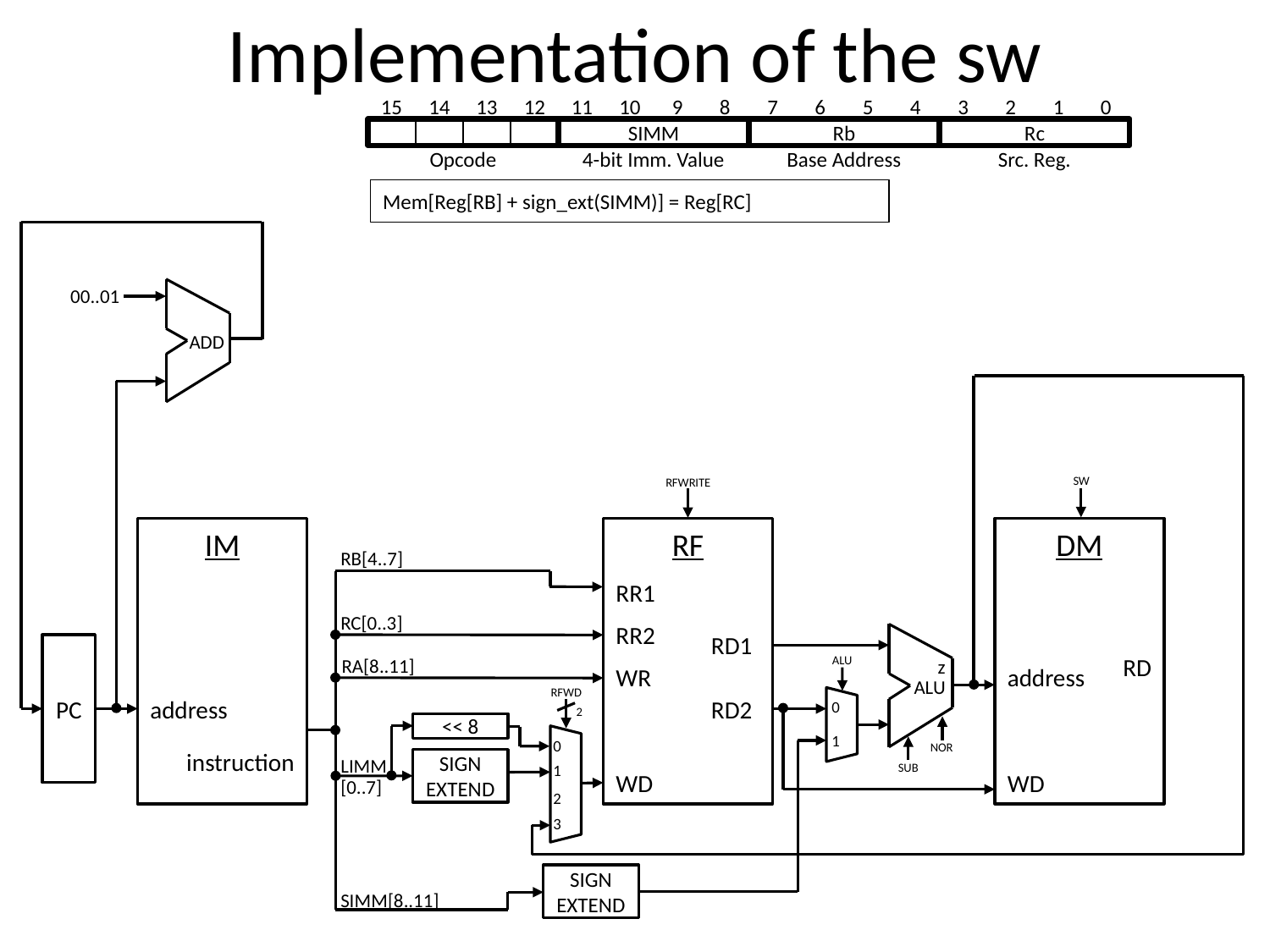

# Implementation of the sw
15
14
13
12
11
10
9
8
7
6
5
4
3
2
1
0

SIMM
Rb
Rc
Opcode
4-bit Imm. Value
Base Address
Src. Reg.
Mem[Reg[RB] + sign_ext(SIMM)] = Reg[RC]
00..01
ADD

SW
RFWRITE
IM
RF
DM
RB[4..7]
RR1
RC[0..3]
RR2
RD1
z
ALU

PC
RD
ALU
RA[8..11]
WR
address

RFWD
address
RD2
0

2

<< 8

1
0
NOR
instruction
SIGN EXTEND
LIMM
SUB
1
WD
WD

[0..7]
2
3
SIGN EXTEND
SIMM[8..11]